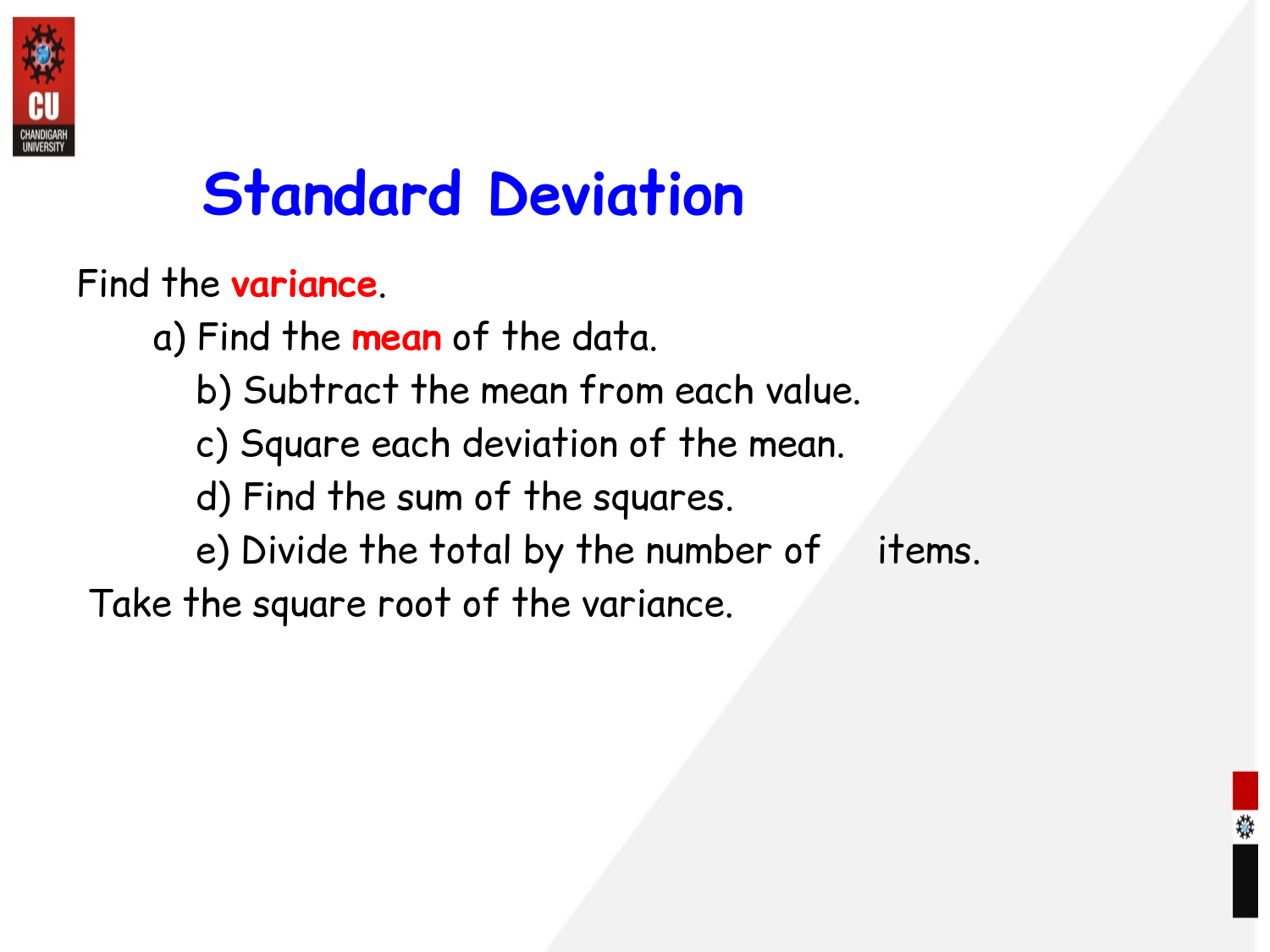

# Standard Deviation

Find the variance.
       a) Find the mean of the data.
	b) Subtract the mean from each value.
    	c) Square each deviation of the mean.
    	d) Find the sum of the squares.
    	e) Divide the total by the number of     items.
 Take the square root of the variance.